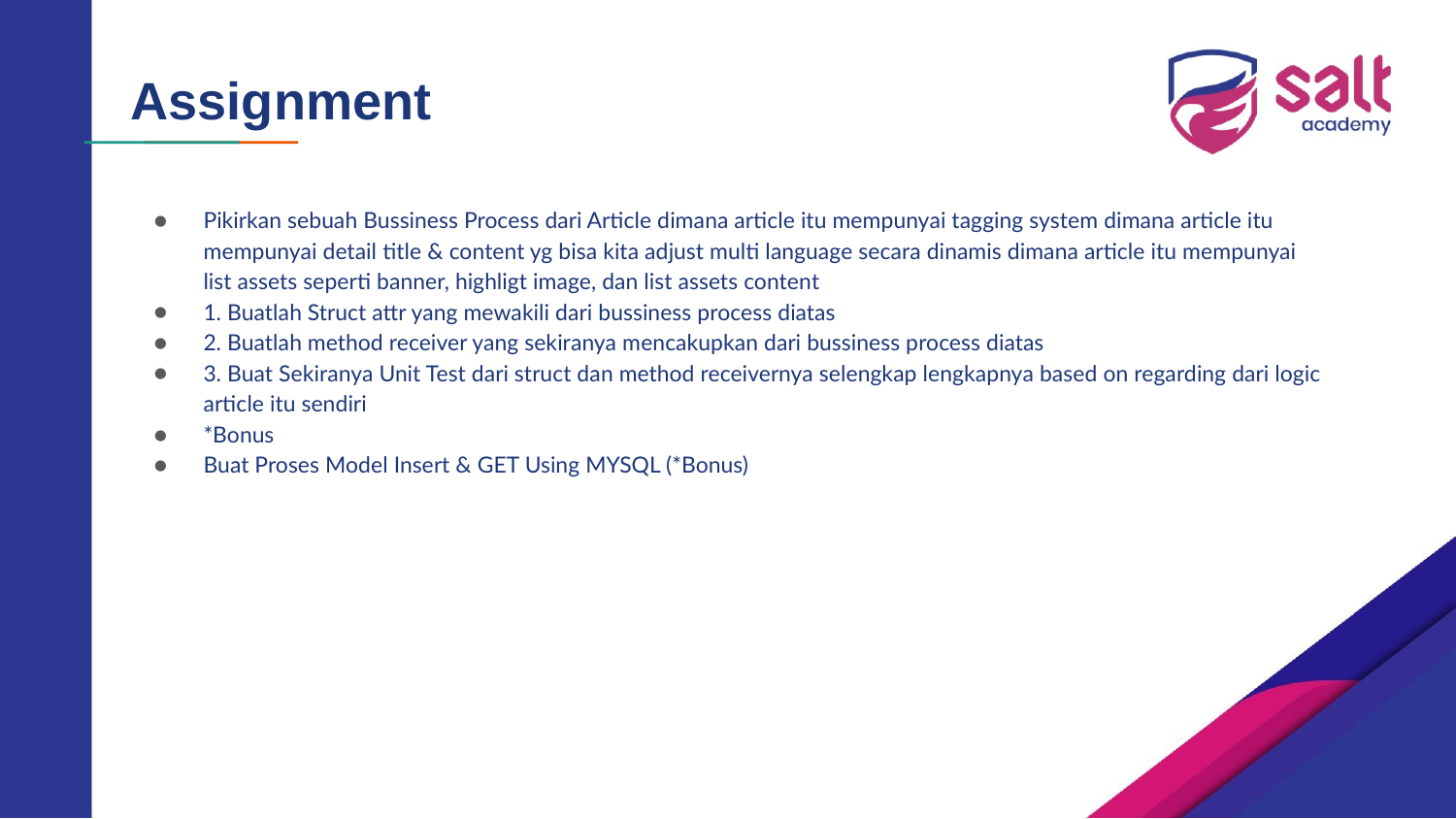

# Assignment
Pikirkan sebuah Bussiness Process dari Article dimana article itu mempunyai tagging system dimana article itu mempunyai detail title & content yg bisa kita adjust multi language secara dinamis dimana article itu mempunyai list assets seperti banner, highligt image, dan list assets content
1. Buatlah Struct attr yang mewakili dari bussiness process diatas
2. Buatlah method receiver yang sekiranya mencakupkan dari bussiness process diatas
3. Buat Sekiranya Unit Test dari struct dan method receivernya selengkap lengkapnya based on regarding dari logic article itu sendiri
*Bonus
Buat Proses Model Insert & GET Using MYSQL (*Bonus)